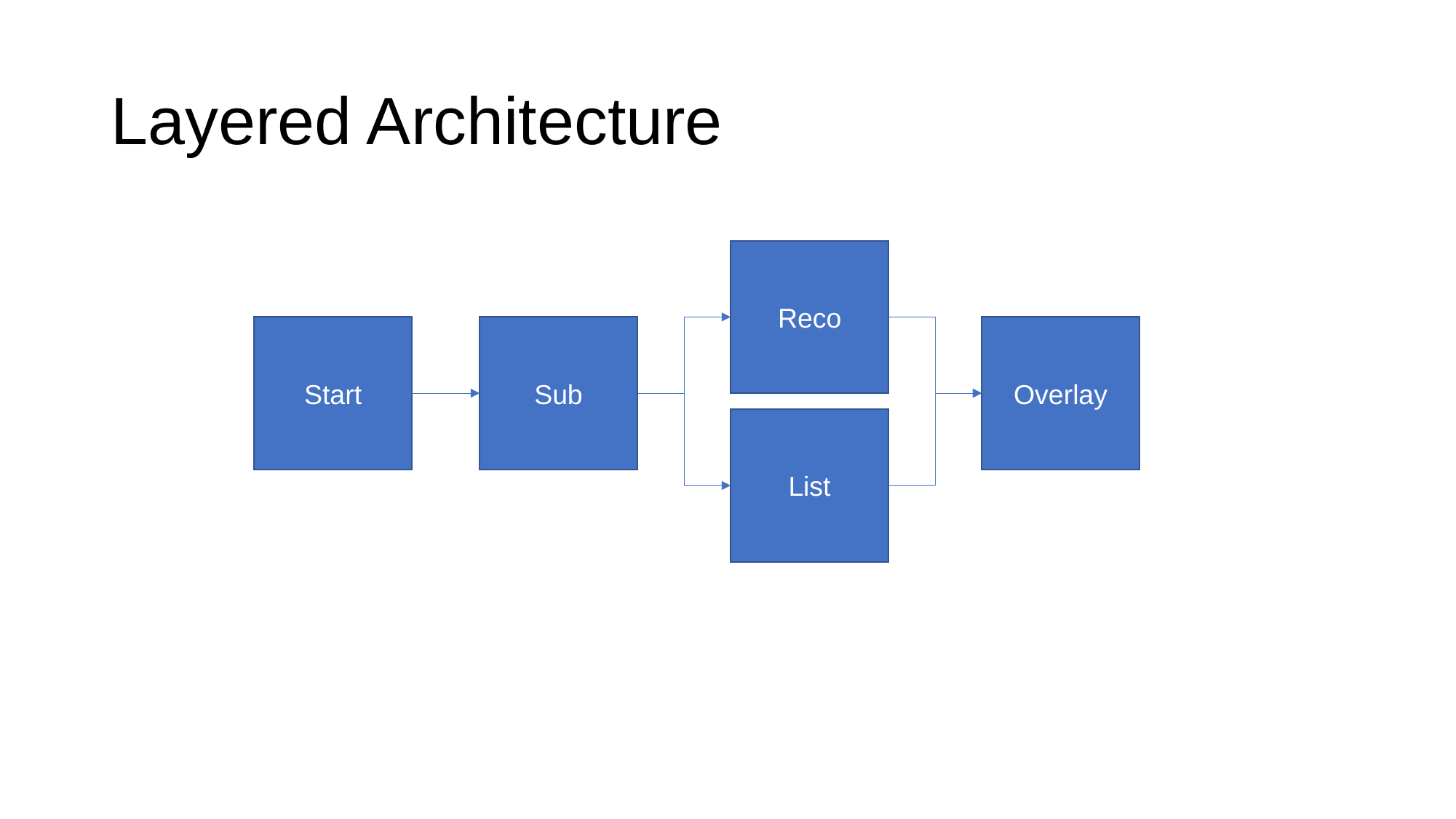

# Layered Architecture
Reco
Start
Sub
Overlay
List